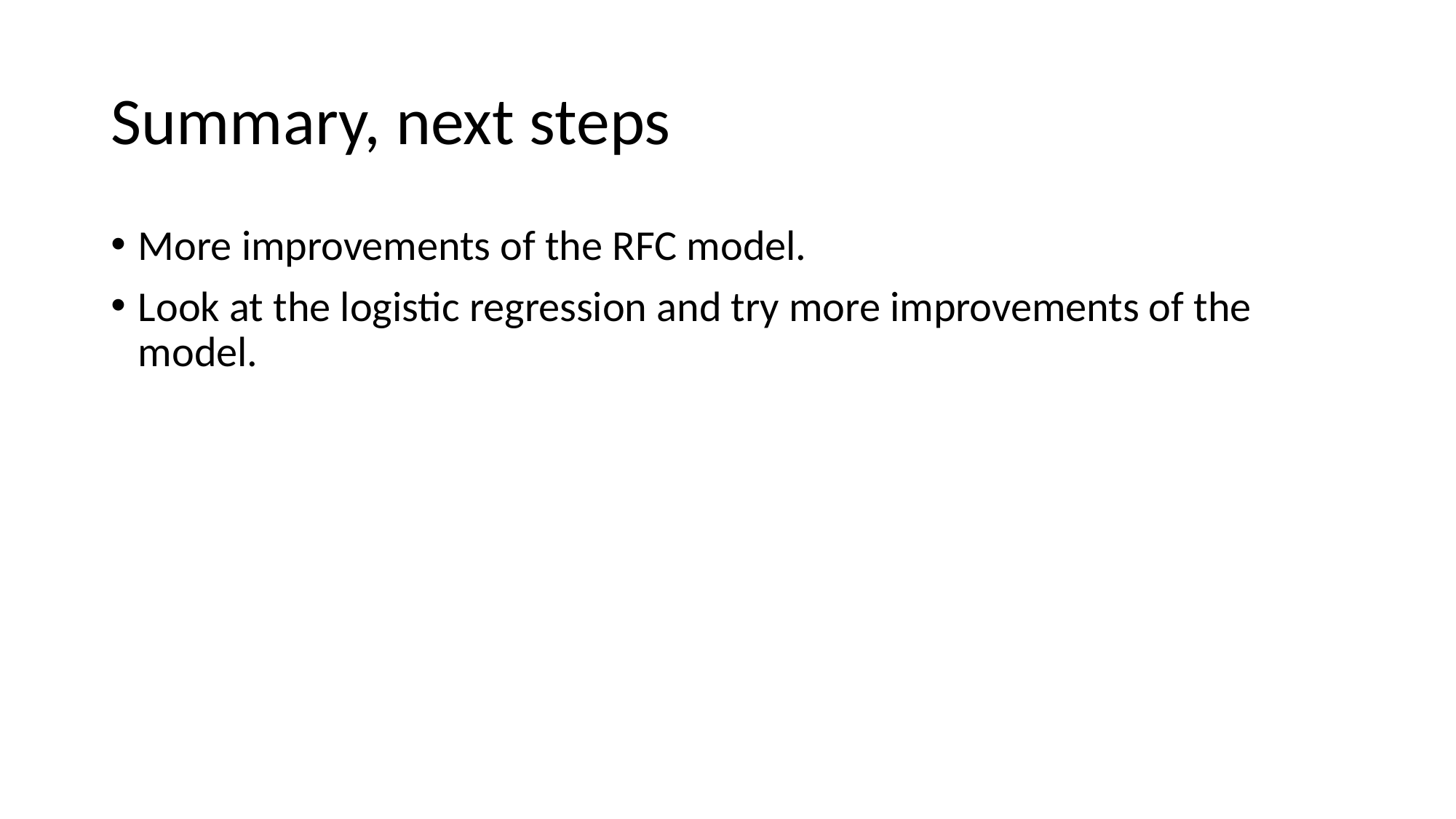

# Summary, next steps
More improvements of the RFC model.
Look at the logistic regression and try more improvements of the model.